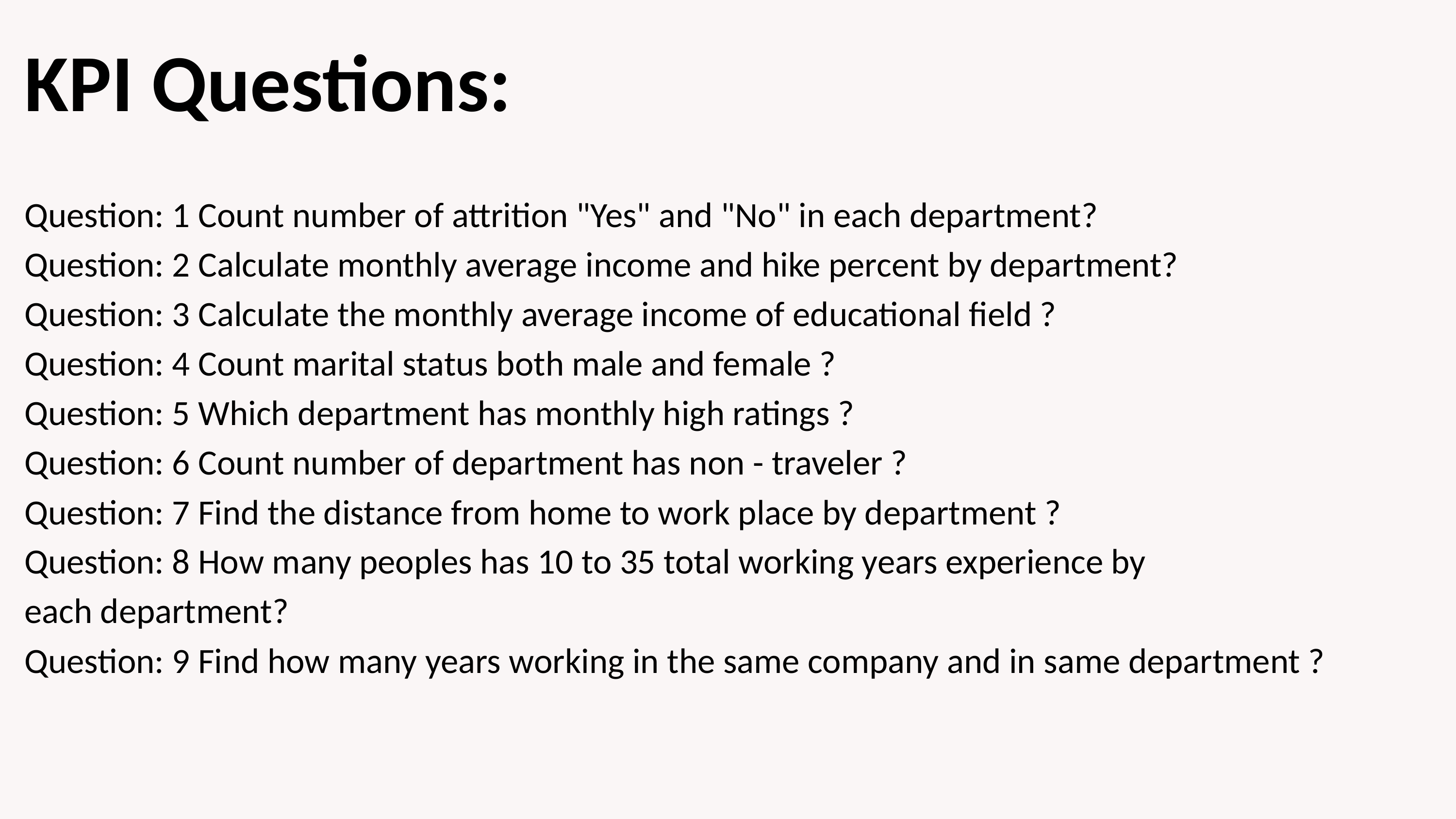

KPI Questions:
Question: 1 Count number of attrition "Yes" and "No" in each department?
Question: 2 Calculate monthly average income and hike percent by department?
Question: 3 Calculate the monthly average income of educational field ?
Question: 4 Count marital status both male and female ?
Question: 5 Which department has monthly high ratings ?
Question: 6 Count number of department has non - traveler ?
Question: 7 Find the distance from home to work place by department ?
Question: 8 How many peoples has 10 to 35 total working years experience by
each department?
Question: 9 Find how many years working in the same company and in same department ?